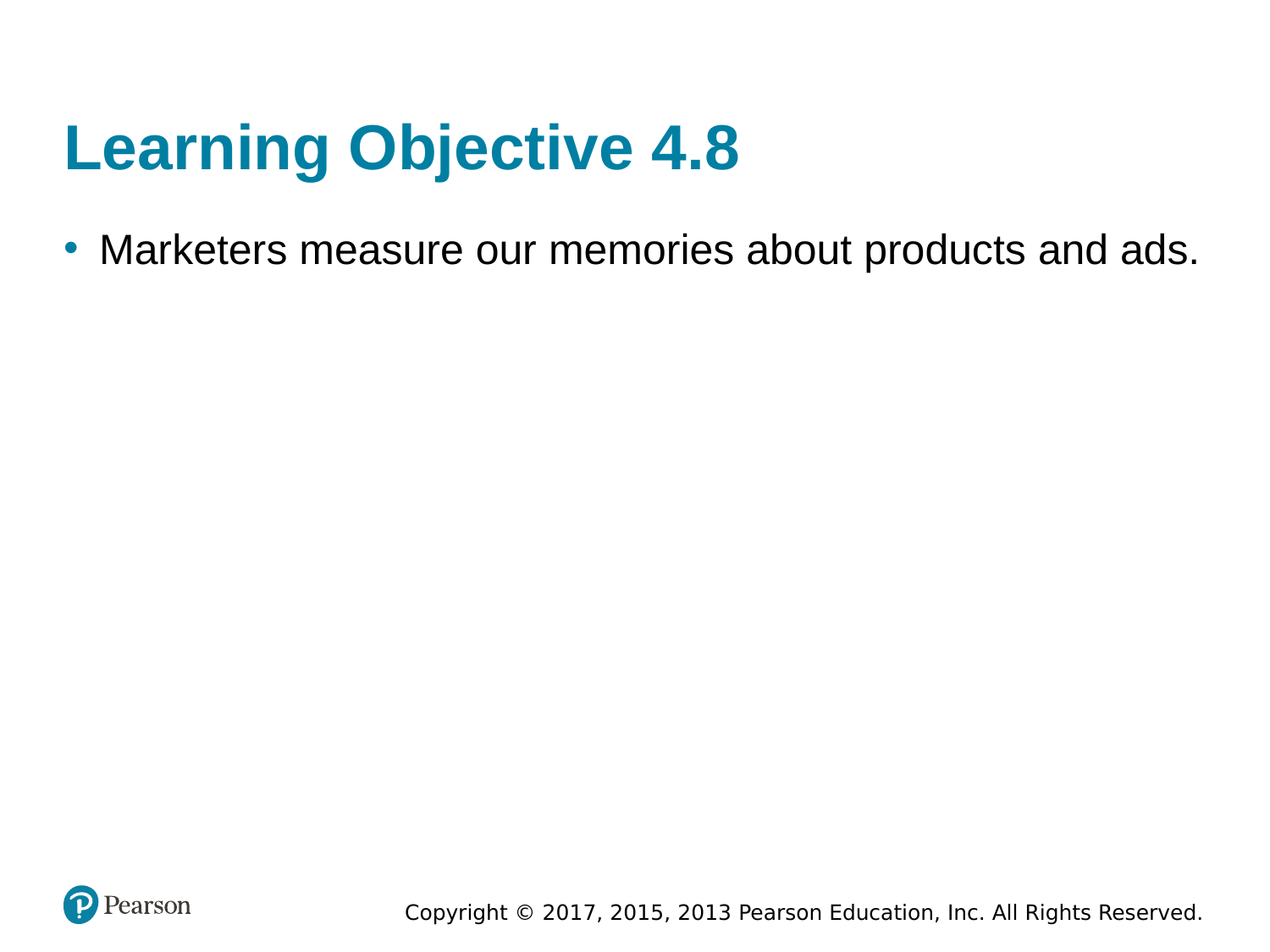

# Learning Objective 4.8
Marketers measure our memories about products and ads.